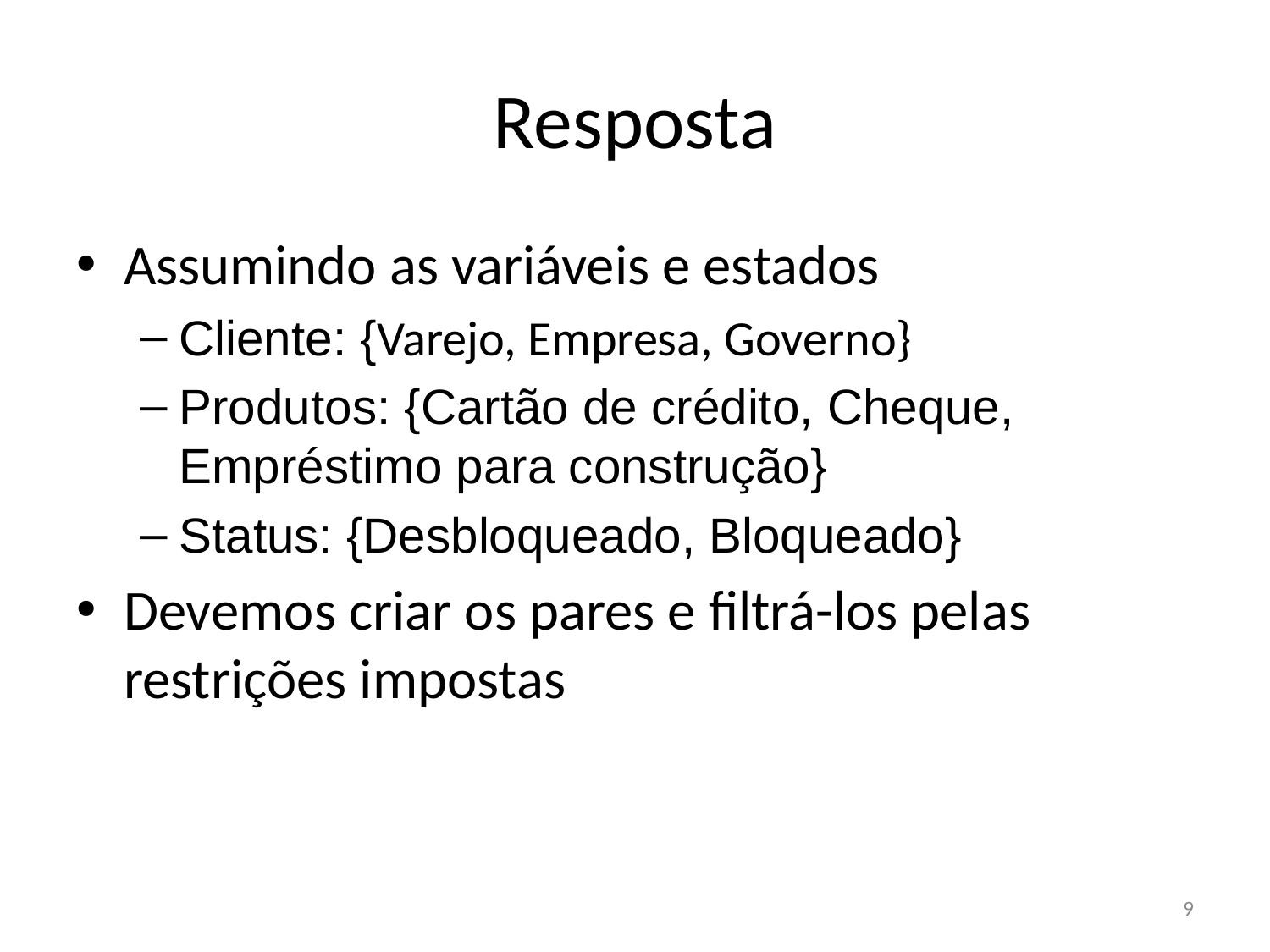

# Resposta
Assumindo as variáveis e estados
Cliente: {Varejo, Empresa, Governo}
Produtos: {Cartão de crédito, Cheque, Empréstimo para construção}
Status: {Desbloqueado, Bloqueado}
Devemos criar os pares e filtrá-los pelas restrições impostas
9